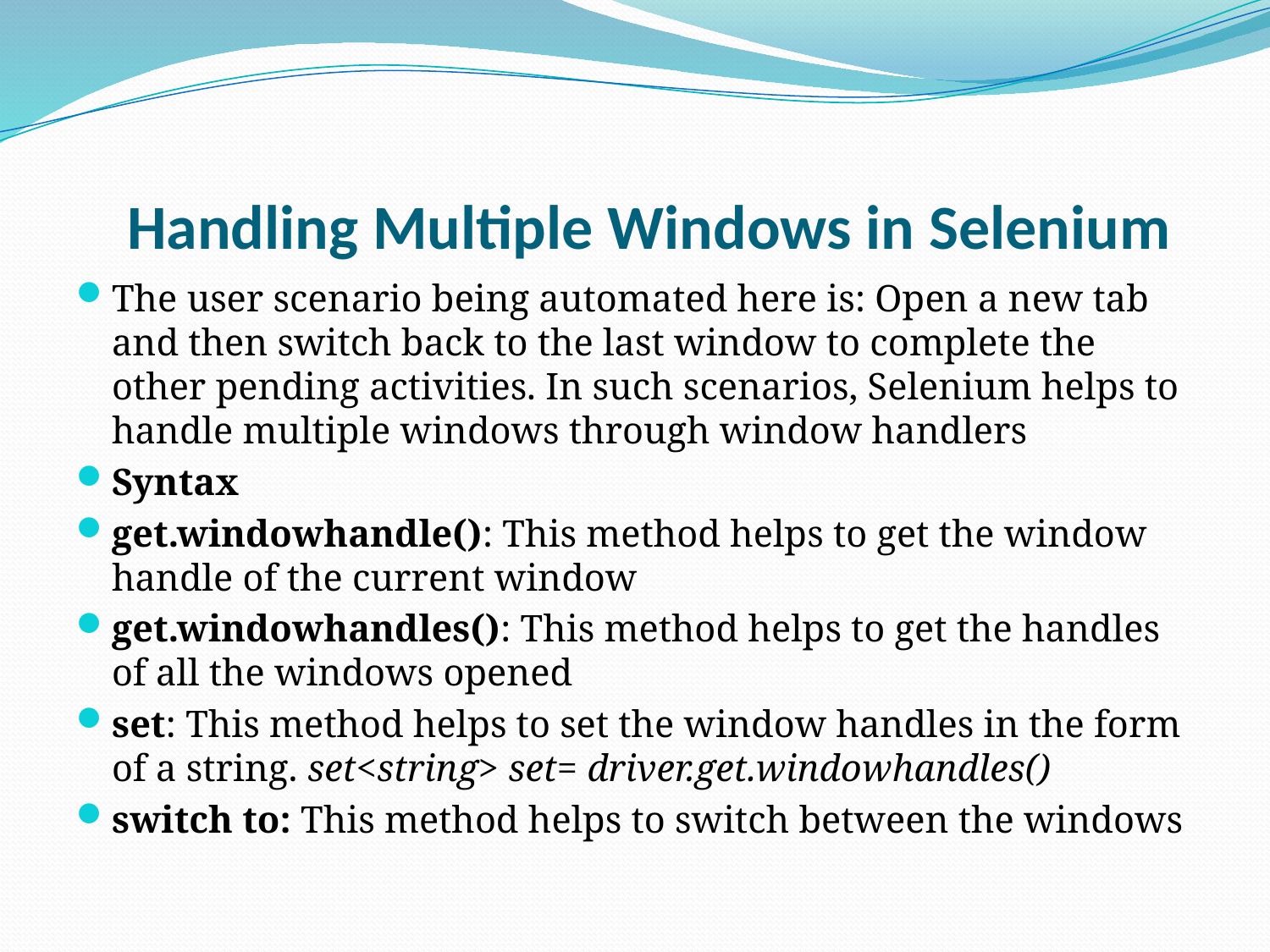

# Handling Multiple Windows in Selenium
The user scenario being automated here is: Open a new tab and then switch back to the last window to complete the other pending activities. In such scenarios, Selenium helps to handle multiple windows through window handlers
Syntax
get.windowhandle(): This method helps to get the window handle of the current window
get.windowhandles(): This method helps to get the handles of all the windows opened
set: This method helps to set the window handles in the form of a string. set<string> set= driver.get.windowhandles()
switch to: This method helps to switch between the windows